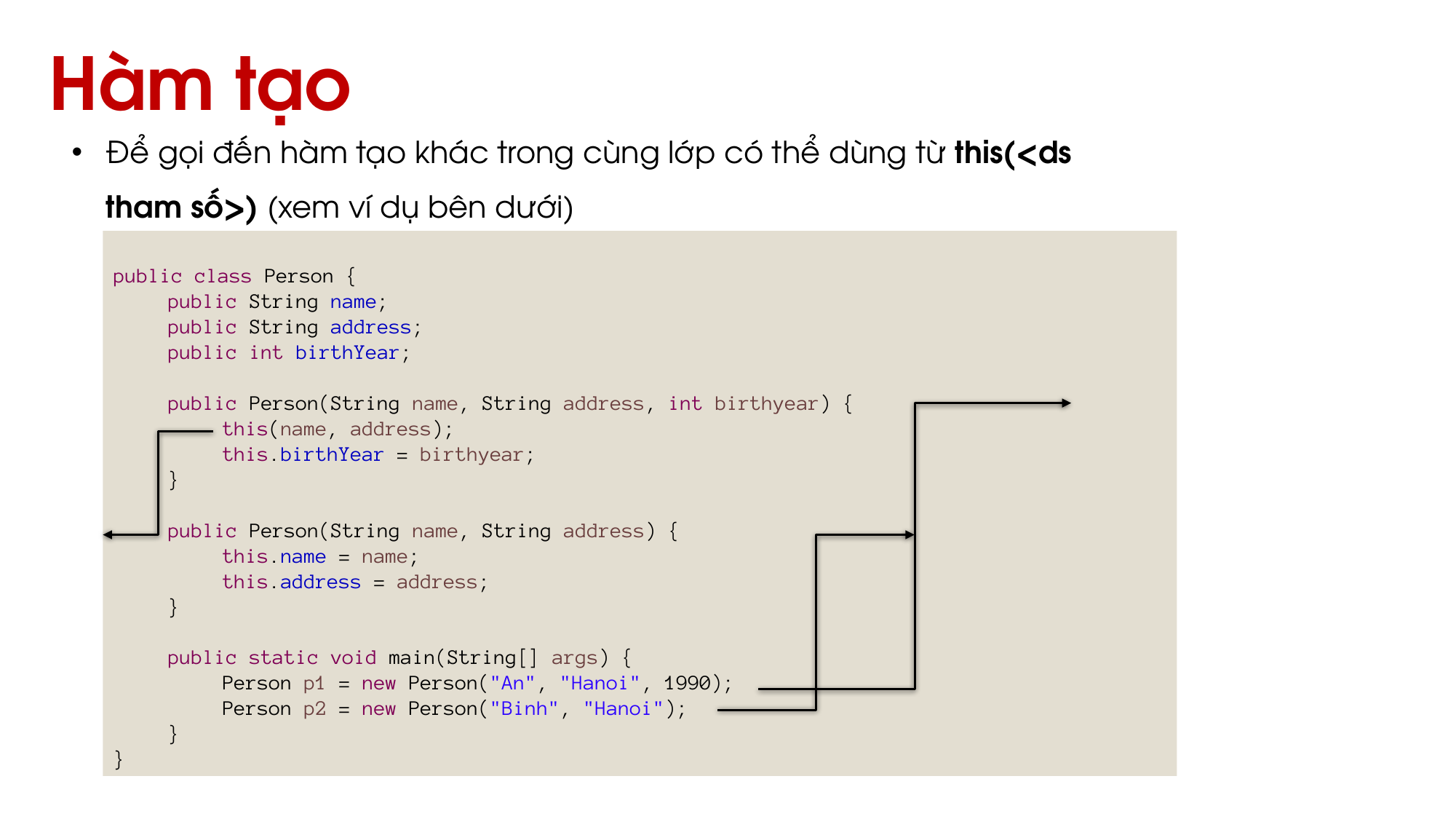

# Hàm tạo
Để gọi đến hàm tạo khác trong cùng lớp có thể dùng từ this(<ds tham số>) (xem ví dụ bên dưới)

public class Person {
public String name;
public String address;
public int birthYear;

public Person(String name, String address, int birthyear) {
this(name, address);
this.birthYear = birthyear;
}

public Person(String name, String address) {
this.name = name;
this.address = address;
}

public static void main(String[] args) {
Person p1 = new Person("An", "Hanoi", 1990);
Person p2 = new Person("Binh", "Hanoi");
}
}